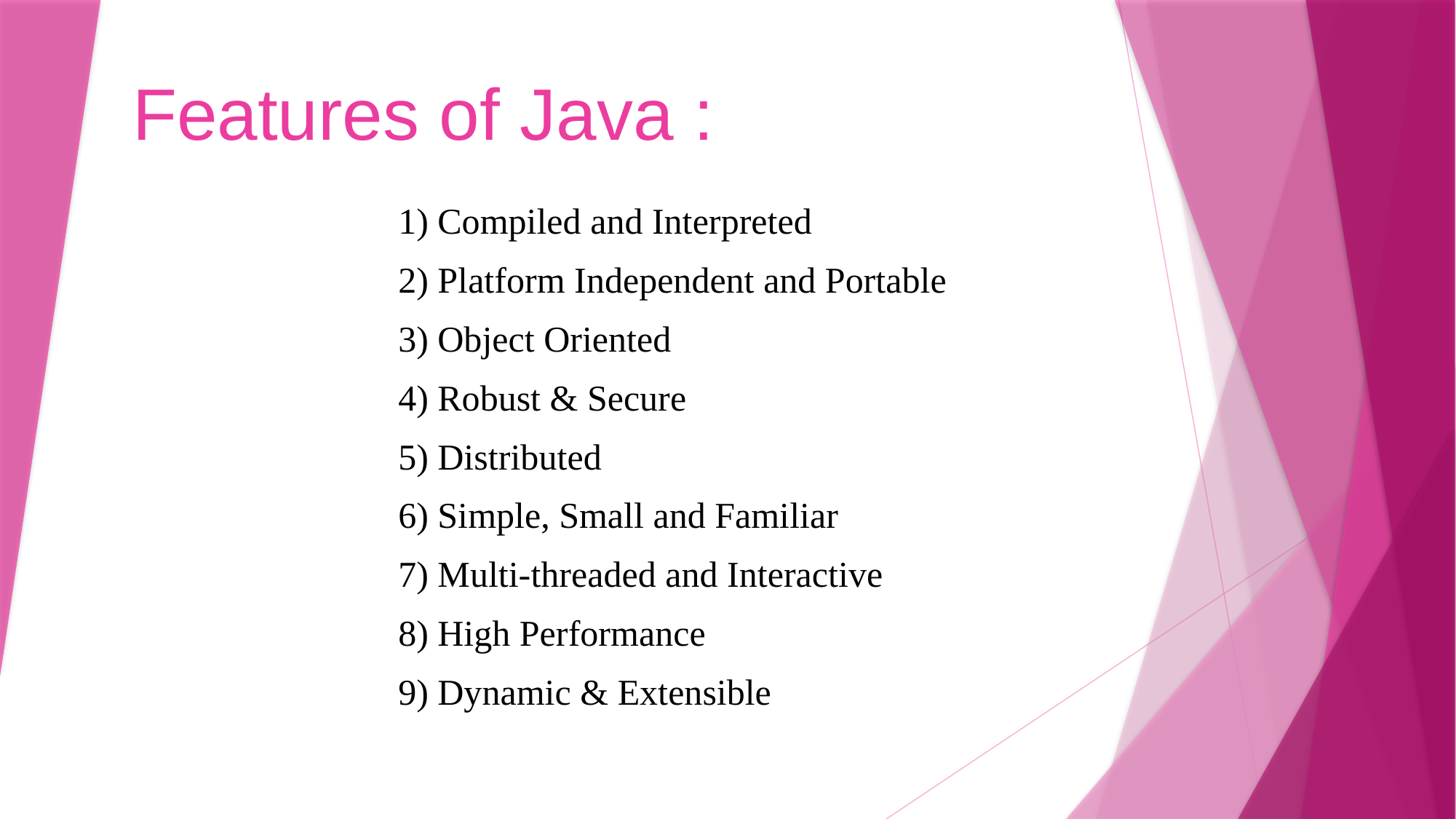

# Features of Java :
1) Compiled and Interpreted
2) Platform Independent and Portable
3) Object Oriented
4) Robust & Secure
5) Distributed
6) Simple, Small and Familiar
7) Multi-threaded and Interactive
8) High Performance
9) Dynamic & Extensible